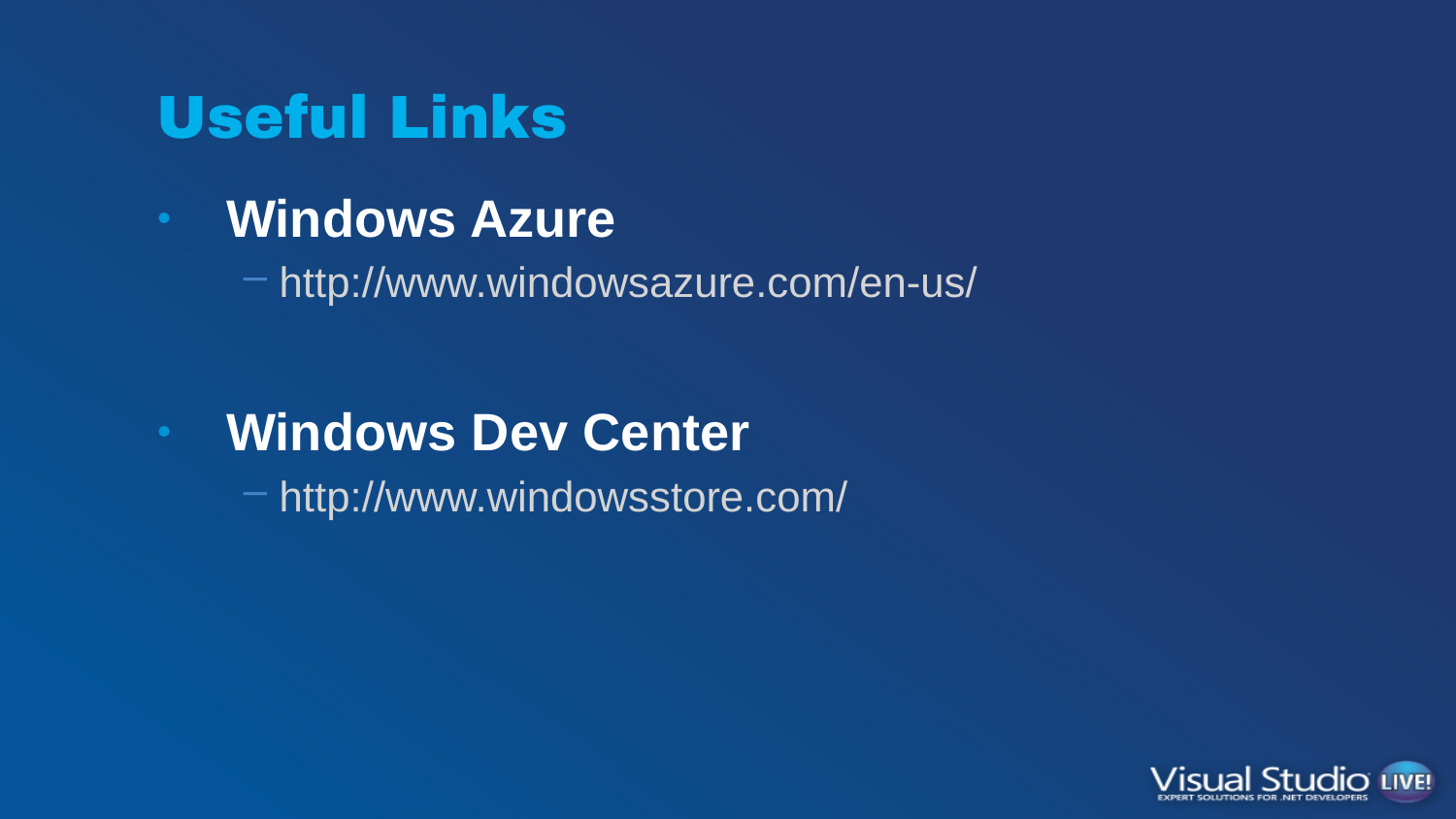

# Useful Links
Windows Azure
http://www.windowsazure.com/en-us/

Windows Dev Center
http://www.windowsstore.com/